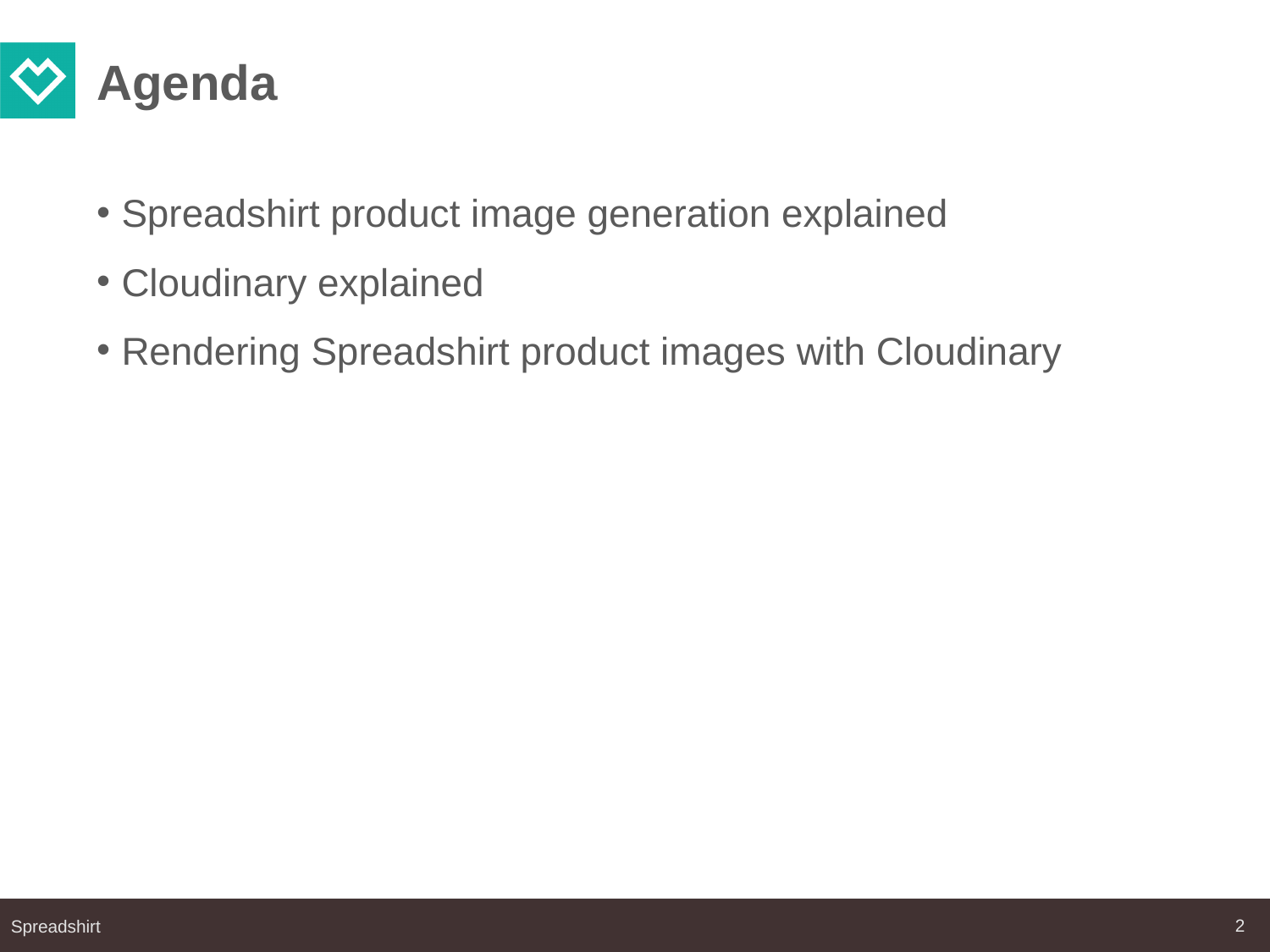

# Agenda
Spreadshirt product image generation explained
Cloudinary explained
Rendering Spreadshirt product images with Cloudinary
2